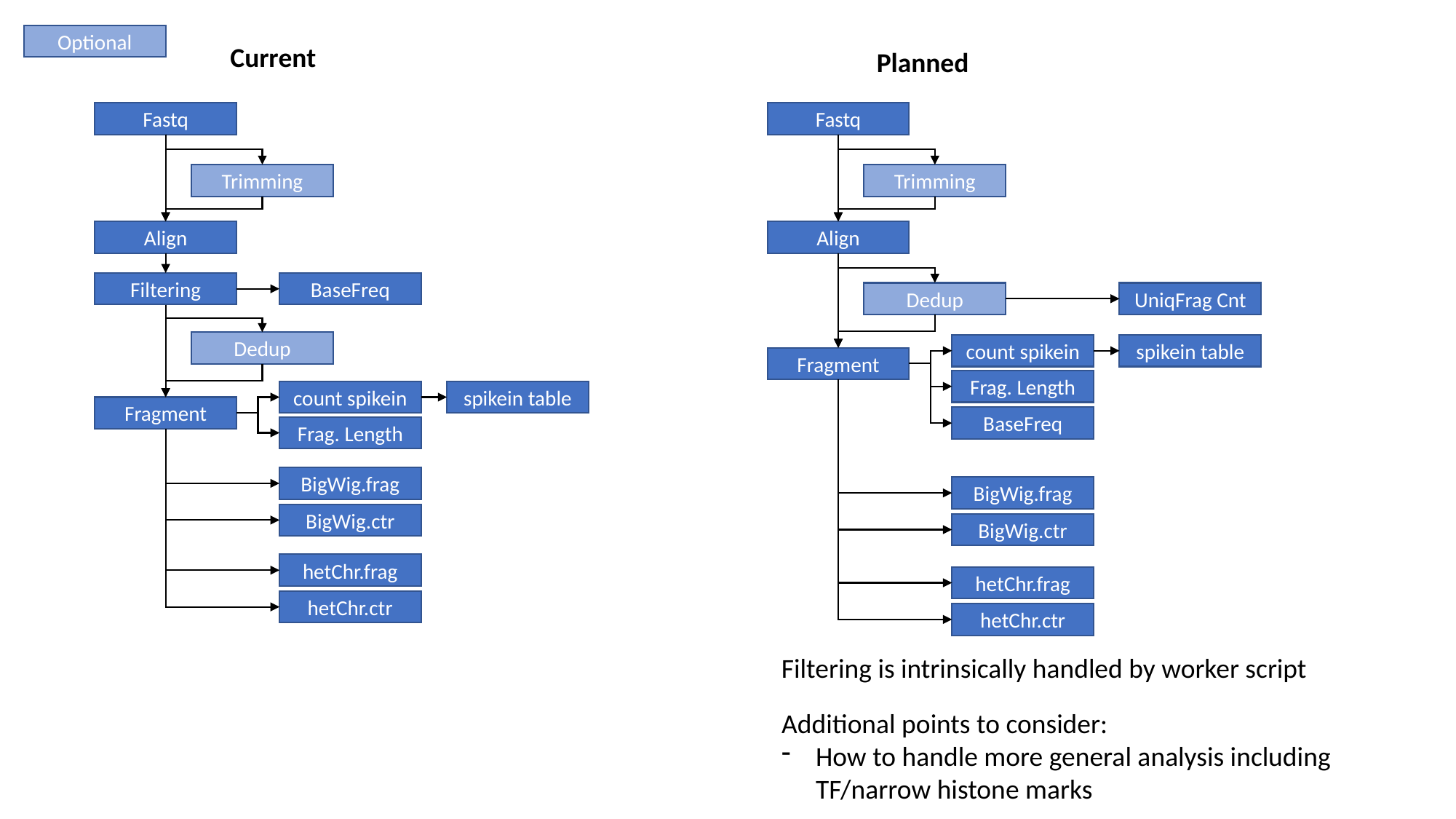

Optional
Current
Planned
Fastq
Fastq
Trimming
Trimming
Align
Align
Filtering
BaseFreq
UniqFrag Cnt
Dedup
Dedup
count spikein
spikein table
Fragment
Frag. Length
count spikein
spikein table
Fragment
BaseFreq
Frag. Length
BigWig.frag
BigWig.frag
BigWig.ctr
BigWig.ctr
hetChr.frag
hetChr.frag
hetChr.ctr
hetChr.ctr
Filtering is intrinsically handled by worker script
Additional points to consider:
How to handle more general analysis including
TF/narrow histone marks